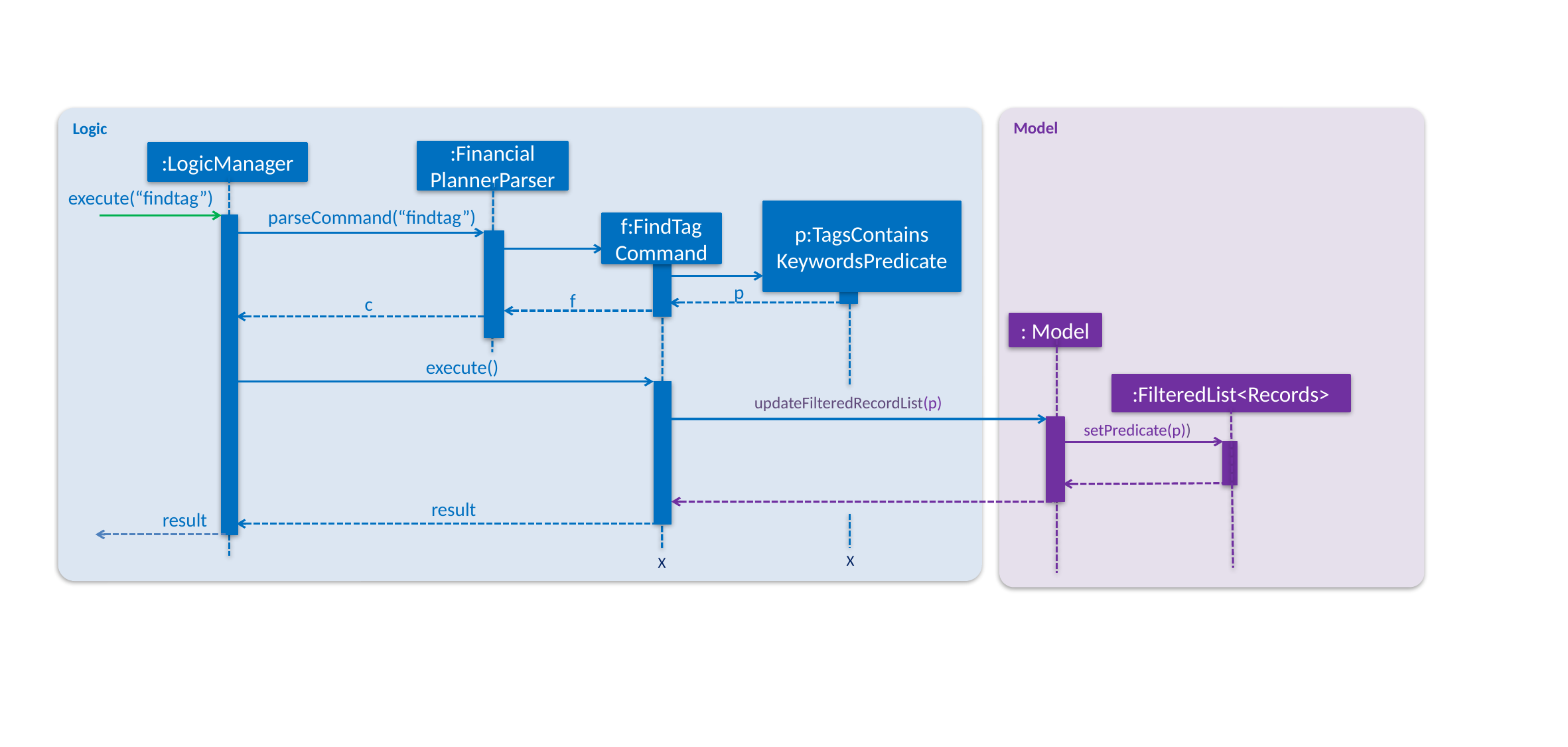

Logic
Model
:Financial
PlannerParser
:LogicManager
execute(“findtag”)
p:TagsContains KeywordsPredicate
parseCommand(“findtag”)
f:FindTag
Command

p
f
c
: Model
execute()
:FilteredList<Records>

updateFilteredRecordList(p)

setPredicate(p))

result
result
X
X